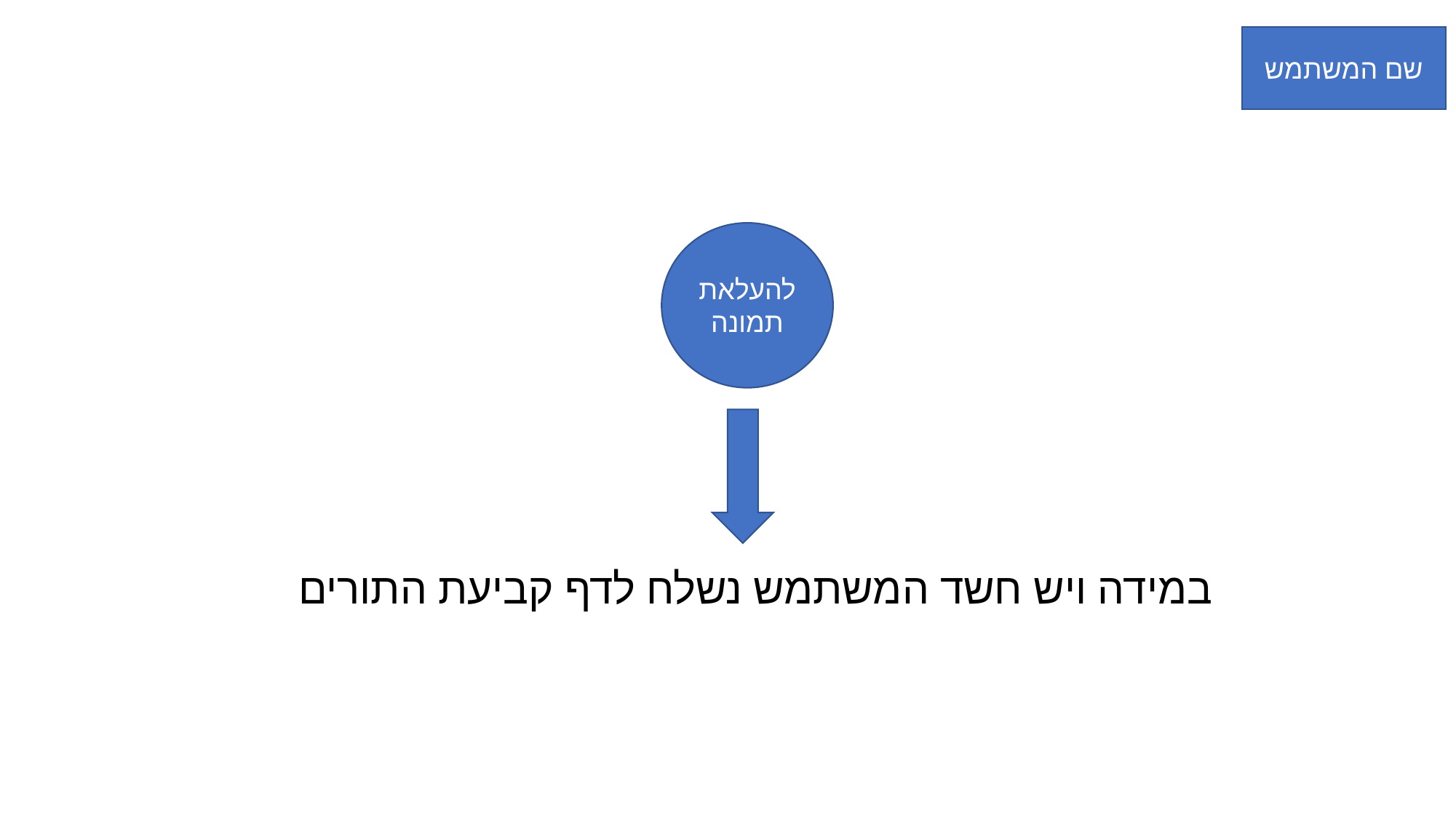

שם המשתמש
להעלאת תמונה

במידה ויש חשד המשתמש נשלח לדף קביעת התורים